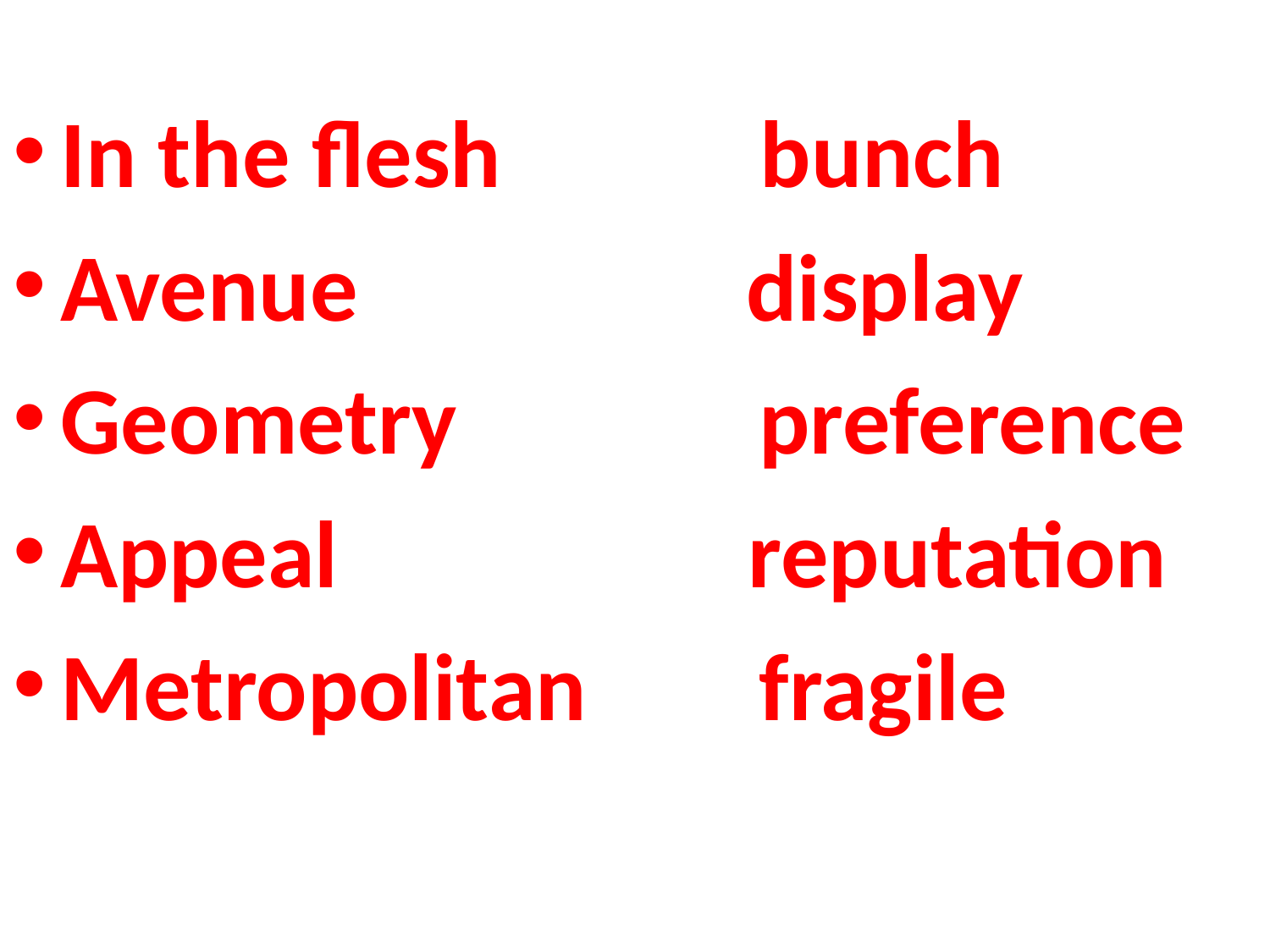

In the flesh            bunch
Avenue                  display
Geometry              preference
Appeal                   reputation
Metropolitan        fragile